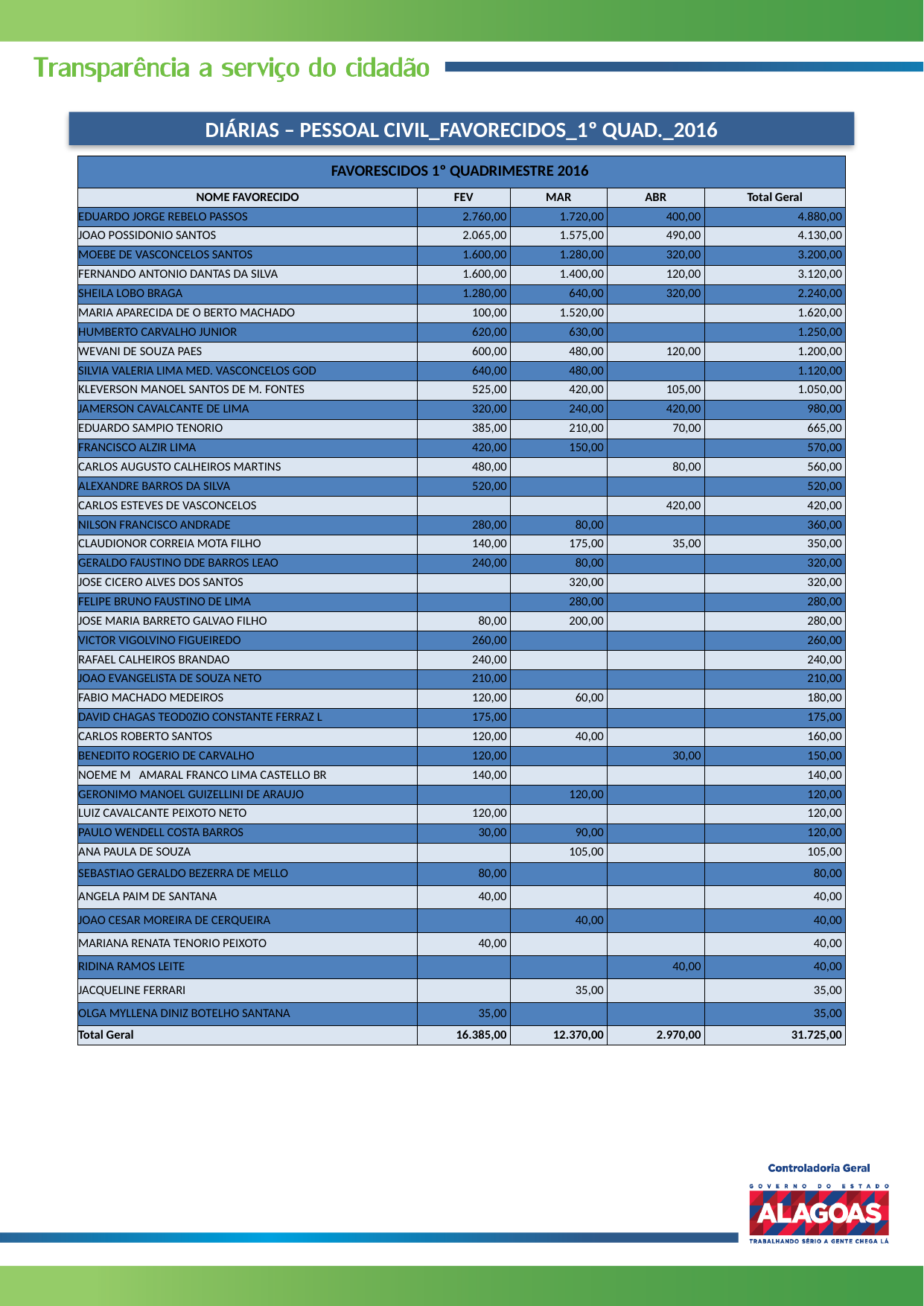

DIÁRIAS – PESSOAL CIVIL_FAVORECIDOS_1º QUAD._2016
| FAVORESCIDOS 1º QUADRIMESTRE 2016 |  |  |  |  |
| --- | --- | --- | --- | --- |
| NOME FAVORECIDO | FEV | MAR | ABR | Total Geral |
| EDUARDO JORGE REBELO PASSOS | 2.760,00 | 1.720,00 | 400,00 | 4.880,00 |
| JOAO POSSIDONIO SANTOS | 2.065,00 | 1.575,00 | 490,00 | 4.130,00 |
| MOEBE DE VASCONCELOS SANTOS | 1.600,00 | 1.280,00 | 320,00 | 3.200,00 |
| FERNANDO ANTONIO DANTAS DA SILVA | 1.600,00 | 1.400,00 | 120,00 | 3.120,00 |
| SHEILA LOBO BRAGA | 1.280,00 | 640,00 | 320,00 | 2.240,00 |
| MARIA APARECIDA DE O BERTO MACHADO | 100,00 | 1.520,00 |  | 1.620,00 |
| HUMBERTO CARVALHO JUNIOR | 620,00 | 630,00 |  | 1.250,00 |
| WEVANI DE SOUZA PAES | 600,00 | 480,00 | 120,00 | 1.200,00 |
| SILVIA VALERIA LIMA MED. VASCONCELOS GOD | 640,00 | 480,00 |  | 1.120,00 |
| KLEVERSON MANOEL SANTOS DE M. FONTES | 525,00 | 420,00 | 105,00 | 1.050,00 |
| JAMERSON CAVALCANTE DE LIMA | 320,00 | 240,00 | 420,00 | 980,00 |
| EDUARDO SAMPIO TENORIO | 385,00 | 210,00 | 70,00 | 665,00 |
| FRANCISCO ALZIR LIMA | 420,00 | 150,00 |  | 570,00 |
| CARLOS AUGUSTO CALHEIROS MARTINS | 480,00 |  | 80,00 | 560,00 |
| ALEXANDRE BARROS DA SILVA | 520,00 |  |  | 520,00 |
| CARLOS ESTEVES DE VASCONCELOS |  |  | 420,00 | 420,00 |
| NILSON FRANCISCO ANDRADE | 280,00 | 80,00 |  | 360,00 |
| CLAUDIONOR CORREIA MOTA FILHO | 140,00 | 175,00 | 35,00 | 350,00 |
| GERALDO FAUSTINO DDE BARROS LEAO | 240,00 | 80,00 |  | 320,00 |
| JOSE CICERO ALVES DOS SANTOS |  | 320,00 |  | 320,00 |
| FELIPE BRUNO FAUSTINO DE LIMA |  | 280,00 |  | 280,00 |
| JOSE MARIA BARRETO GALVAO FILHO | 80,00 | 200,00 |  | 280,00 |
| VICTOR VIGOLVINO FIGUEIREDO | 260,00 |  |  | 260,00 |
| RAFAEL CALHEIROS BRANDAO | 240,00 |  |  | 240,00 |
| JOAO EVANGELISTA DE SOUZA NETO | 210,00 |  |  | 210,00 |
| FABIO MACHADO MEDEIROS | 120,00 | 60,00 |  | 180,00 |
| DAVID CHAGAS TEOD0ZIO CONSTANTE FERRAZ L | 175,00 |  |  | 175,00 |
| CARLOS ROBERTO SANTOS | 120,00 | 40,00 |  | 160,00 |
| BENEDITO ROGERIO DE CARVALHO | 120,00 |  | 30,00 | 150,00 |
| NOEME M AMARAL FRANCO LIMA CASTELLO BR | 140,00 |  |  | 140,00 |
| GERONIMO MANOEL GUIZELLINI DE ARAUJO |  | 120,00 |  | 120,00 |
| LUIZ CAVALCANTE PEIXOTO NETO | 120,00 |  |  | 120,00 |
| PAULO WENDELL COSTA BARROS | 30,00 | 90,00 |  | 120,00 |
| ANA PAULA DE SOUZA |  | 105,00 |  | 105,00 |
| SEBASTIAO GERALDO BEZERRA DE MELLO | 80,00 |  |  | 80,00 |
| ANGELA PAIM DE SANTANA | 40,00 |  |  | 40,00 |
| JOAO CESAR MOREIRA DE CERQUEIRA |  | 40,00 |  | 40,00 |
| MARIANA RENATA TENORIO PEIXOTO | 40,00 |  |  | 40,00 |
| RIDINA RAMOS LEITE |  |  | 40,00 | 40,00 |
| JACQUELINE FERRARI |  | 35,00 |  | 35,00 |
| OLGA MYLLENA DINIZ BOTELHO SANTANA | 35,00 |  |  | 35,00 |
| Total Geral | 16.385,00 | 12.370,00 | 2.970,00 | 31.725,00 |